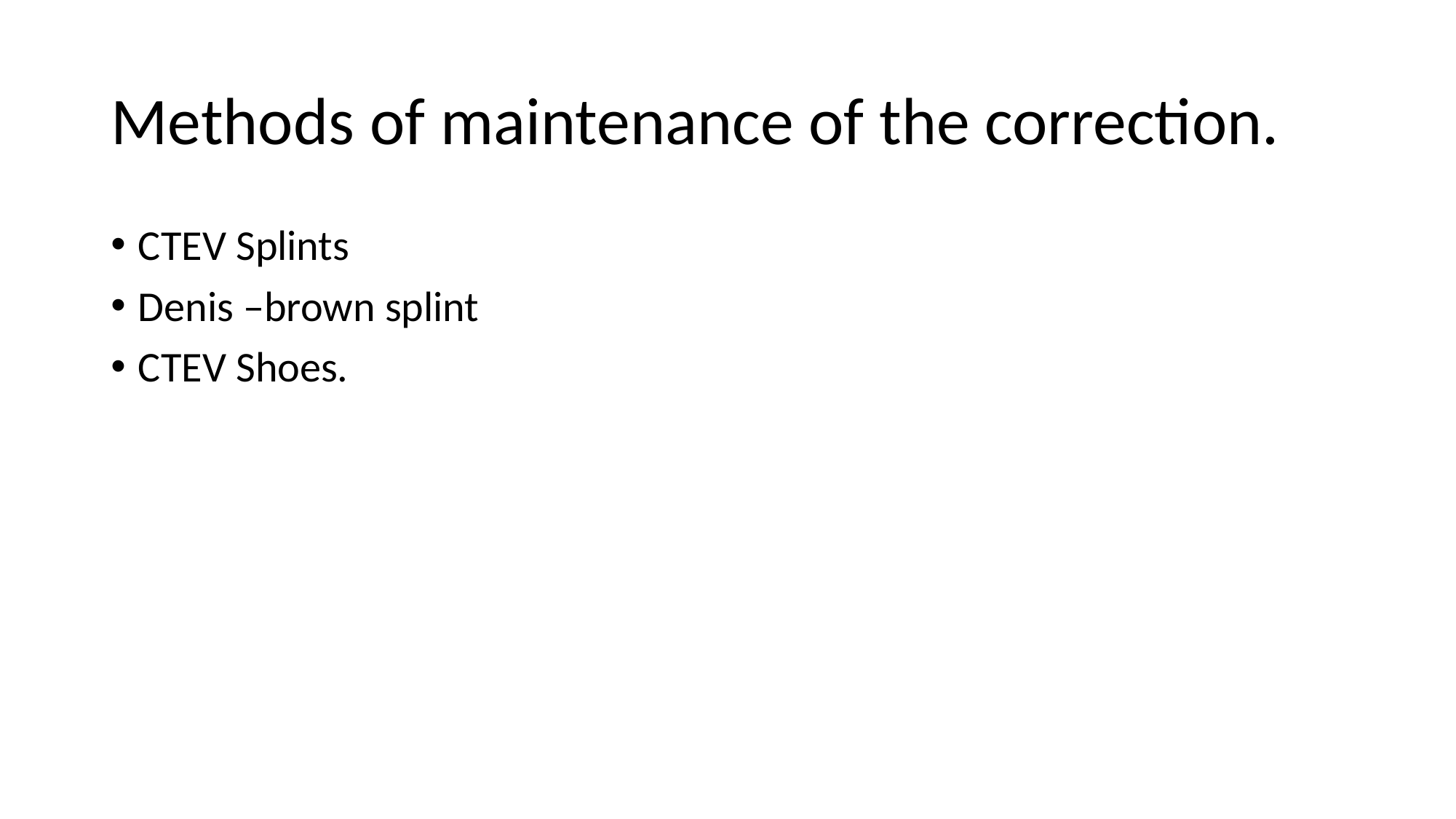

# Methods of maintenance of the correction.
CTEV Splints
Denis –brown splint
CTEV Shoes.